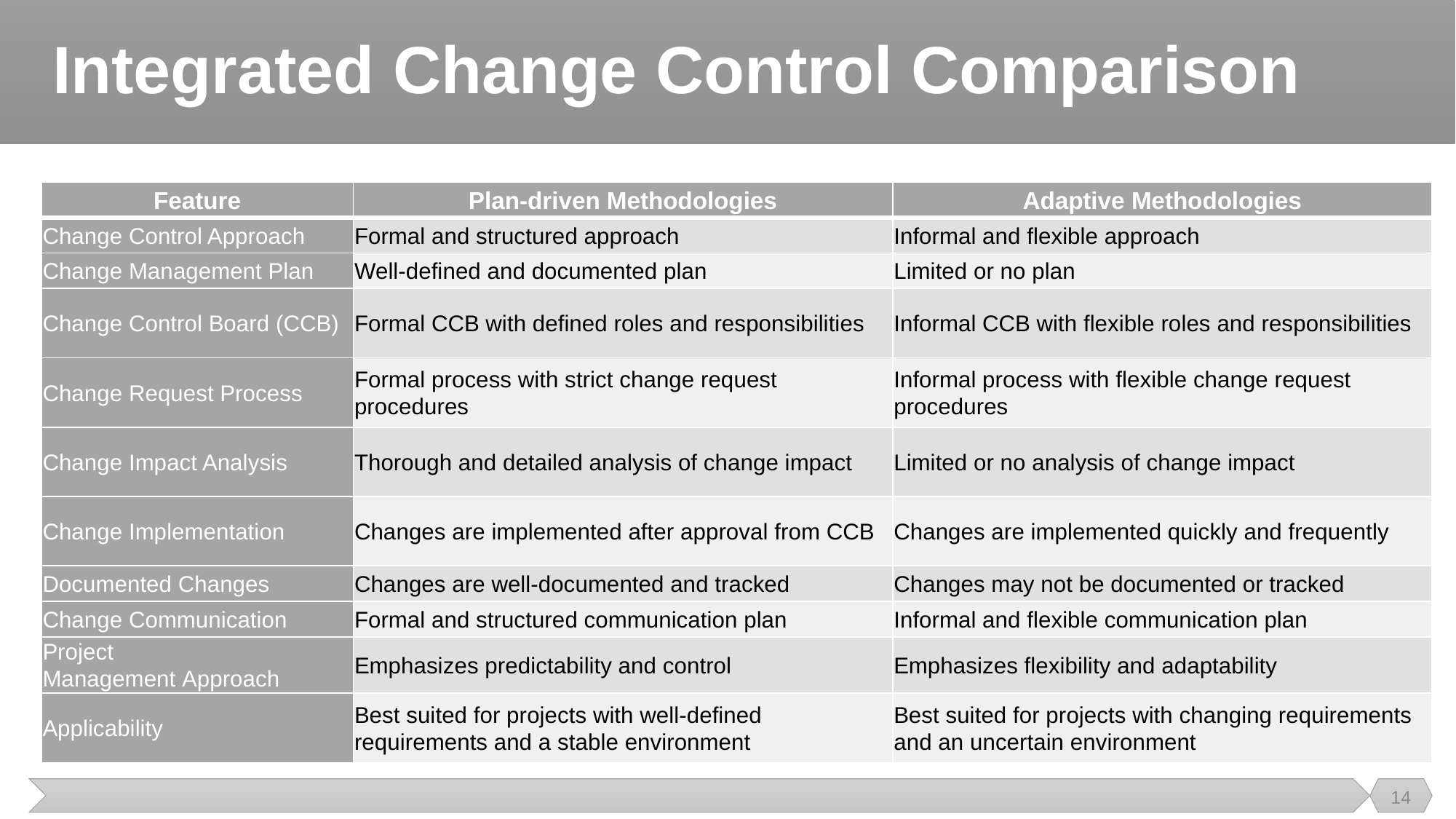

# Integrated Change Control Comparison
| Feature | Plan-driven Methodologies | Adaptive Methodologies |
| --- | --- | --- |
| Change Control Approach | Formal and structured approach | Informal and flexible approach |
| Change Management Plan | Well-defined and documented plan | Limited or no plan |
| Change Control Board (CCB) | Formal CCB with defined roles and responsibilities | Informal CCB with flexible roles and responsibilities |
| Change Request Process | Formal process with strict change request procedures | Informal process with flexible change request procedures |
| Change Impact Analysis | Thorough and detailed analysis of change impact | Limited or no analysis of change impact |
| Change Implementation | Changes are implemented after approval from CCB | Changes are implemented quickly and frequently |
| Documented Changes | Changes are well-documented and tracked | Changes may not be documented or tracked |
| Change Communication | Formal and structured communication plan | Informal and flexible communication plan |
| Project Management Approach | Emphasizes predictability and control | Emphasizes flexibility and adaptability |
| Applicability | Best suited for projects with well-defined requirements and a stable environment | Best suited for projects with changing requirements and an uncertain environment |
14